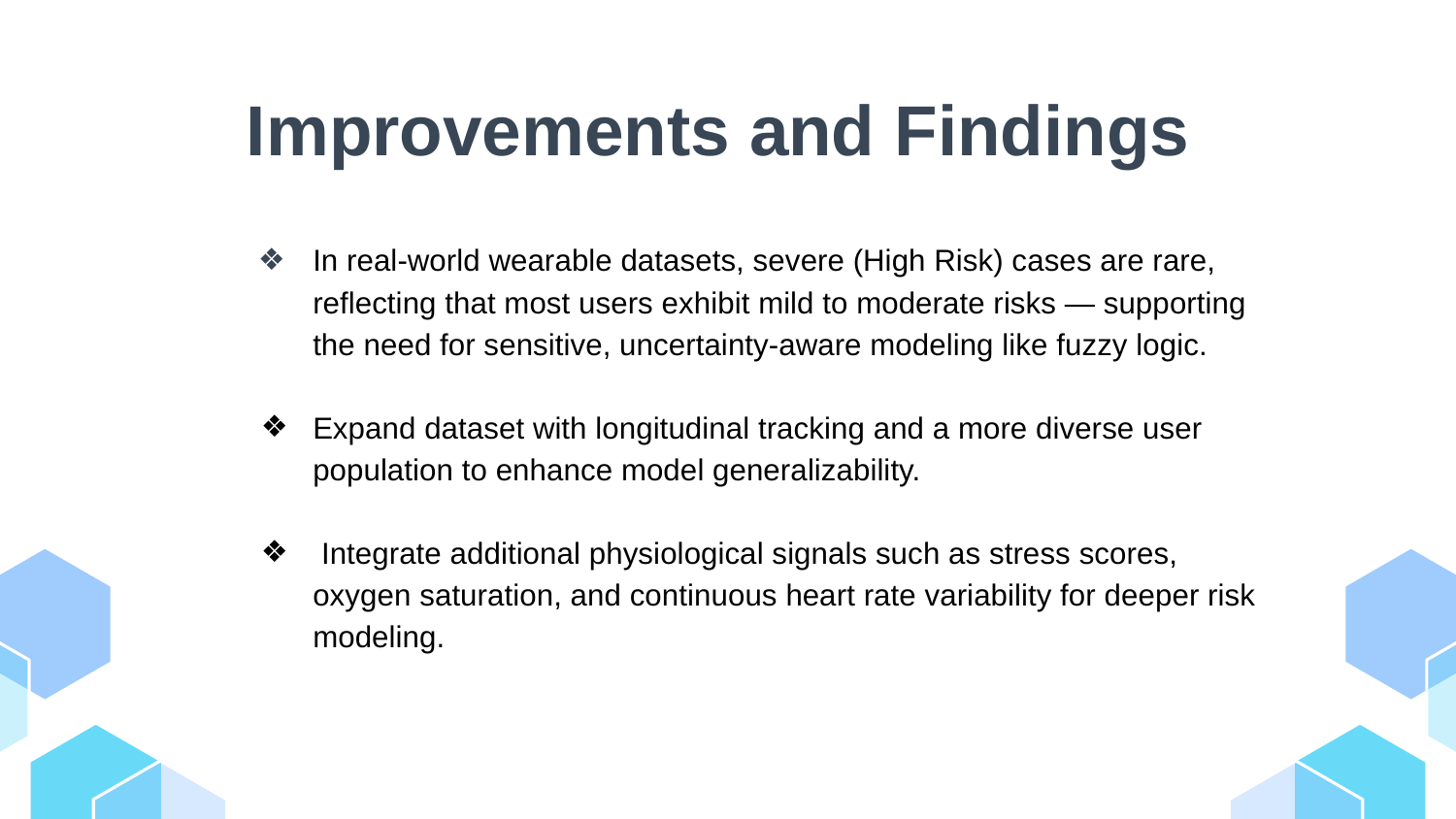

# Improvements and Findings
In real-world wearable datasets, severe (High Risk) cases are rare, reflecting that most users exhibit mild to moderate risks — supporting the need for sensitive, uncertainty-aware modeling like fuzzy logic.

Expand dataset with longitudinal tracking and a more diverse user population to enhance model generalizability.

 Integrate additional physiological signals such as stress scores, oxygen saturation, and continuous heart rate variability for deeper risk modeling.